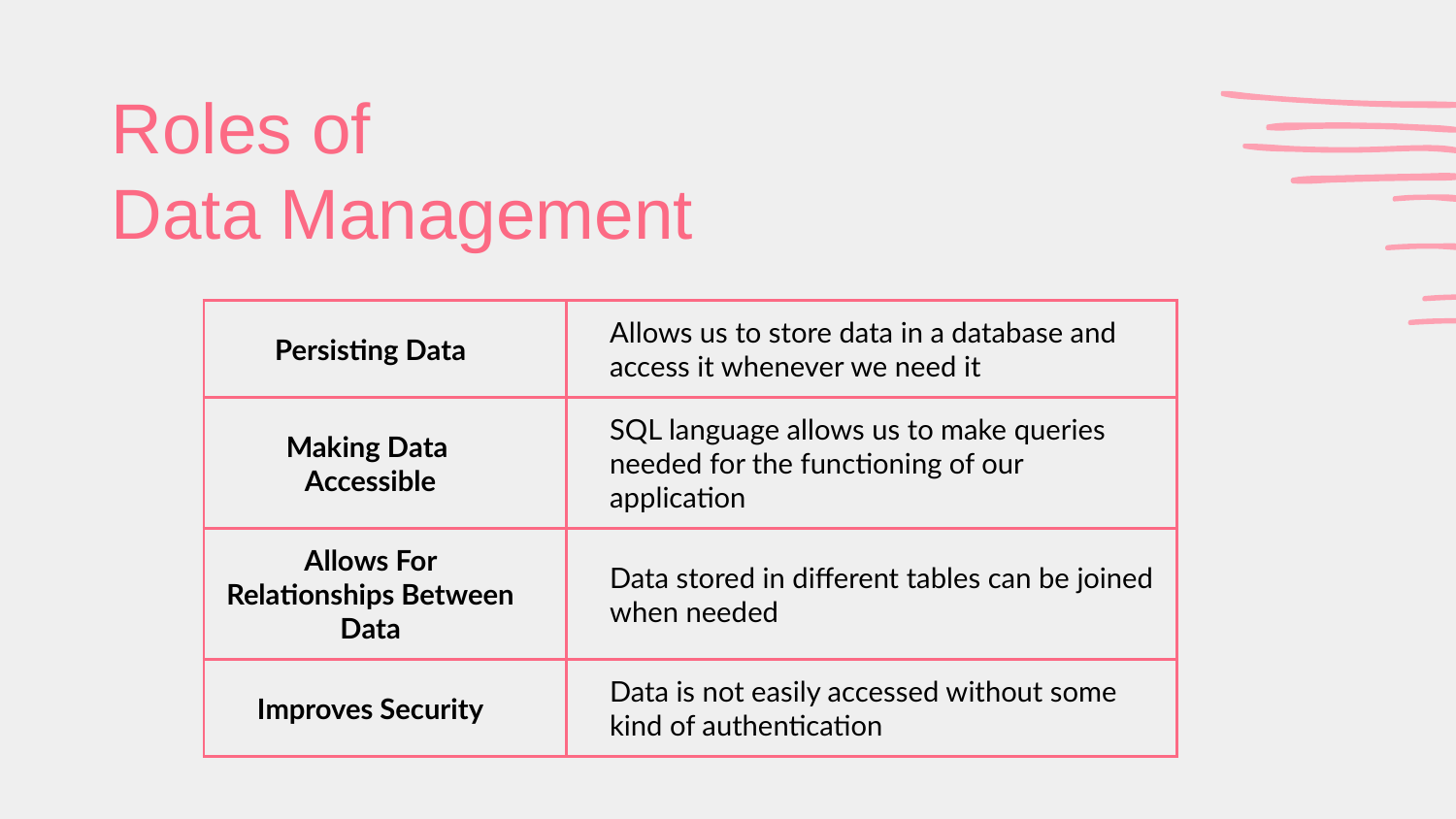

# Roles of
Data Management
| Persisting Data | Allows us to store data in a database and access it whenever we need it |
| --- | --- |
| Making Data Accessible | SQL language allows us to make queries needed for the functioning of our application |
| Allows For Relationships Between Data | Data stored in different tables can be joined when needed |
| Improves Security | Data is not easily accessed without some kind of authentication |